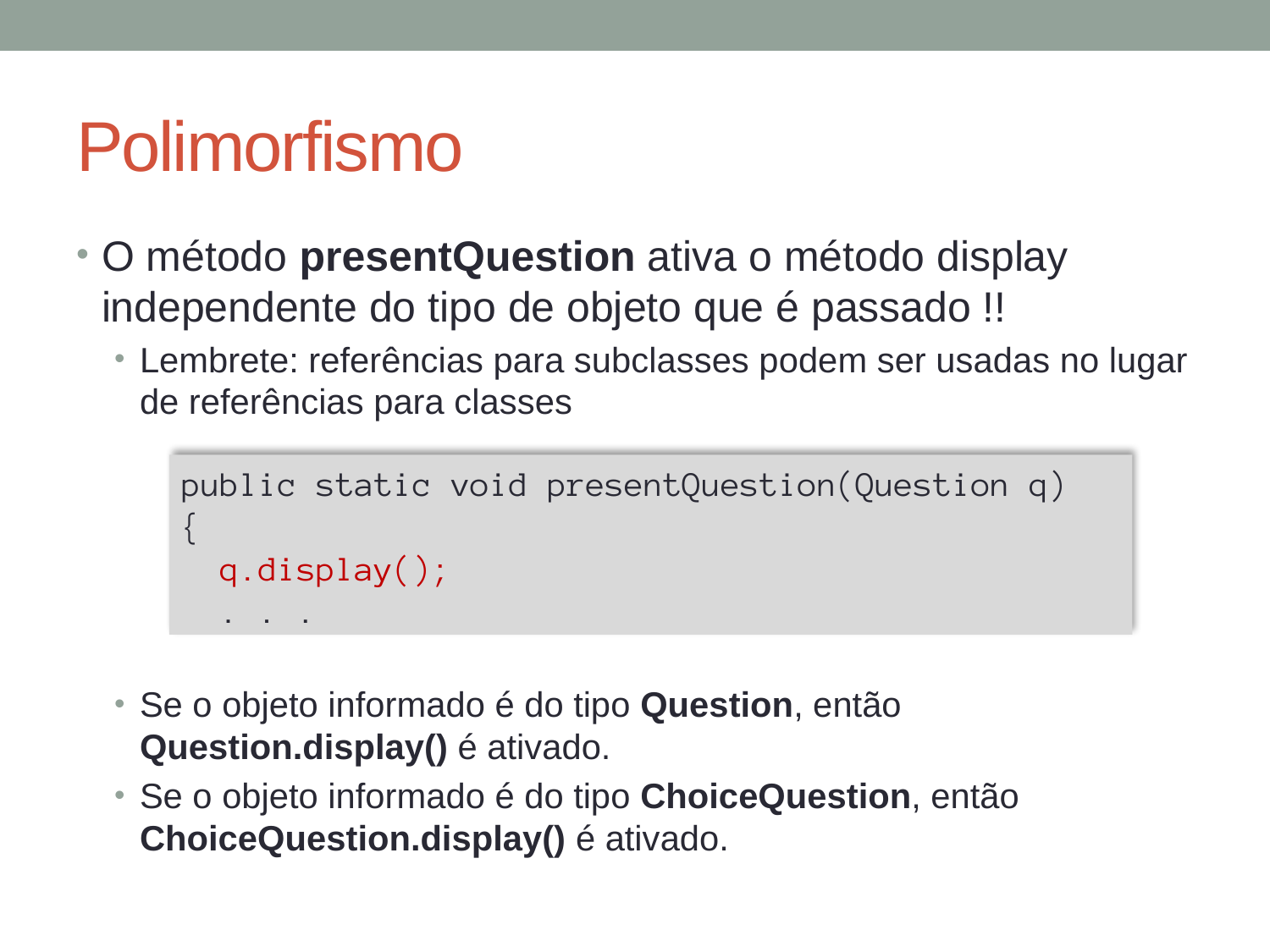

# Polimorfismo
O método presentQuestion ativa o método display independente do tipo de objeto que é passado !!
Lembrete: referências para subclasses podem ser usadas no lugar de referências para classes

Se o objeto informado é do tipo Question, então Question.display() é ativado.
Se o objeto informado é do tipo ChoiceQuestion, então ChoiceQuestion.display() é ativado.

public static void presentQuestion(Question q)
{
  q.display();
  . . .